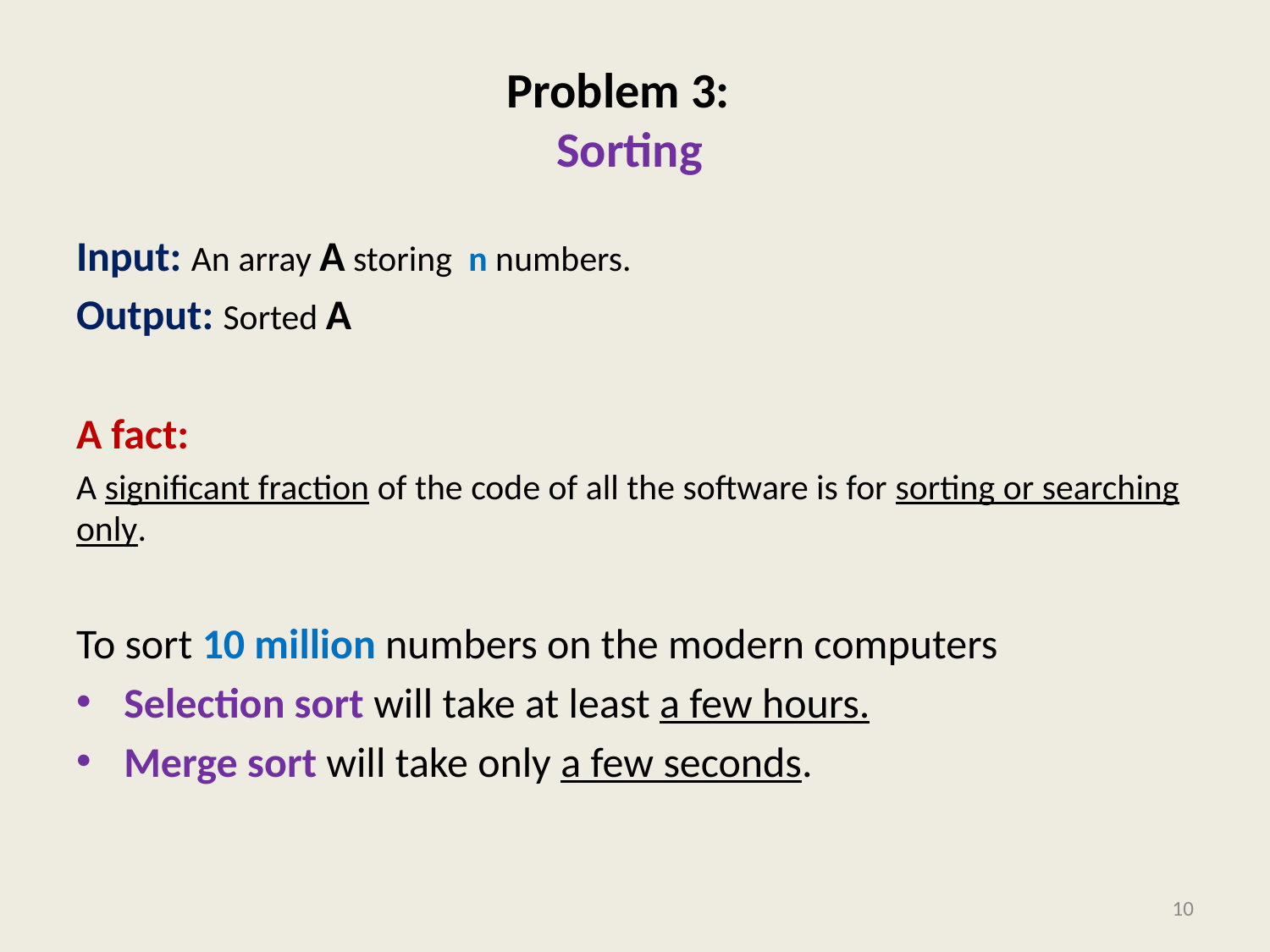

# Problem 3: Sorting
Input: An array A storing  n numbers.
Output: Sorted A

A fact:
A significant fraction of the code of all the software is for sorting or searching only.

To sort 10 million numbers on the modern computers
Selection sort will take at least a few hours.
Merge sort will take only a few seconds.

10